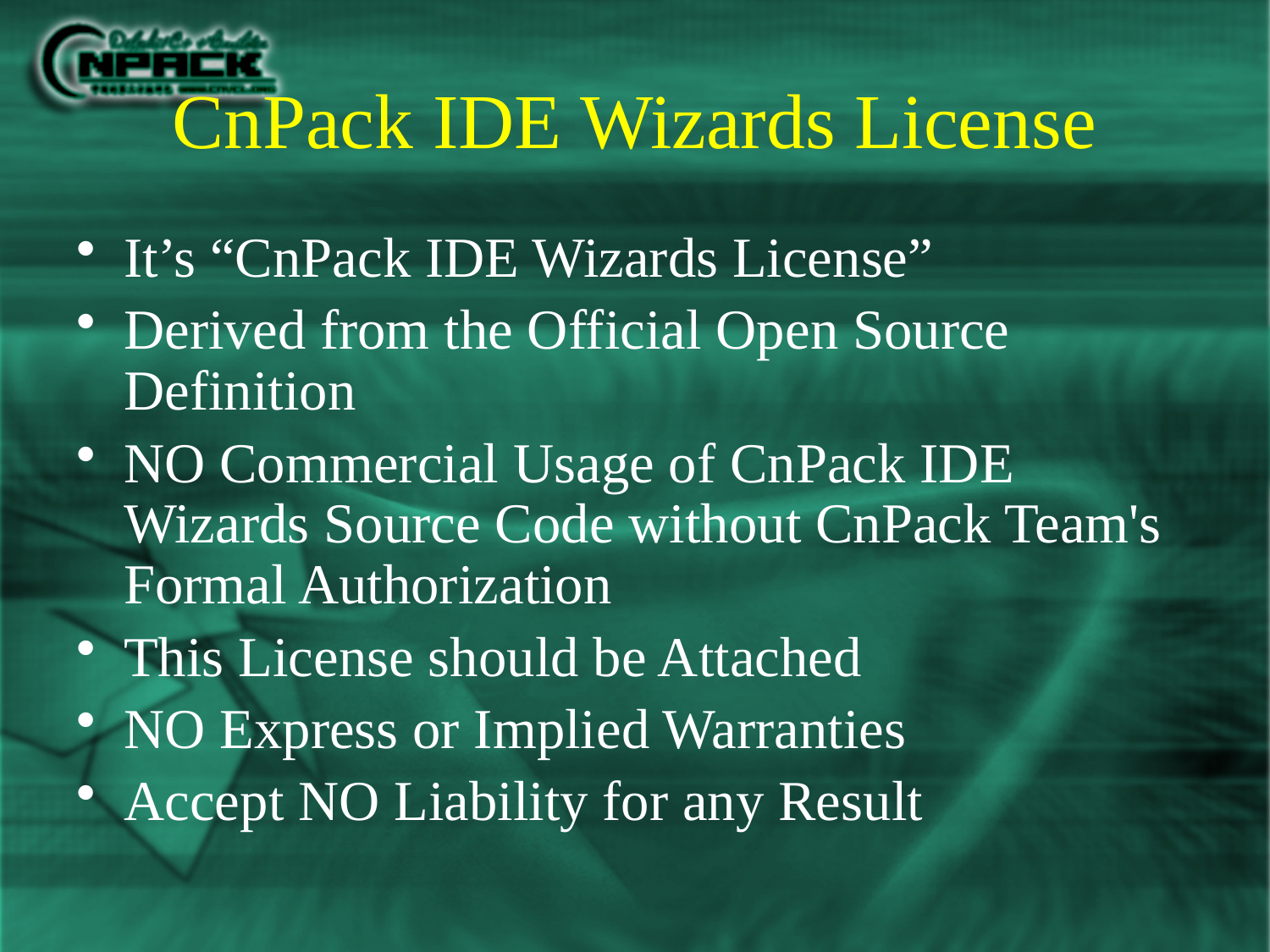

# CnPack IDE Wizards License
It’s “CnPack IDE Wizards License”
Derived from the Official Open Source Definition
NO Commercial Usage of CnPack IDE Wizards Source Code without CnPack Team's Formal Authorization
This License should be Attached
NO Express or Implied Warranties
Accept NO Liability for any Result